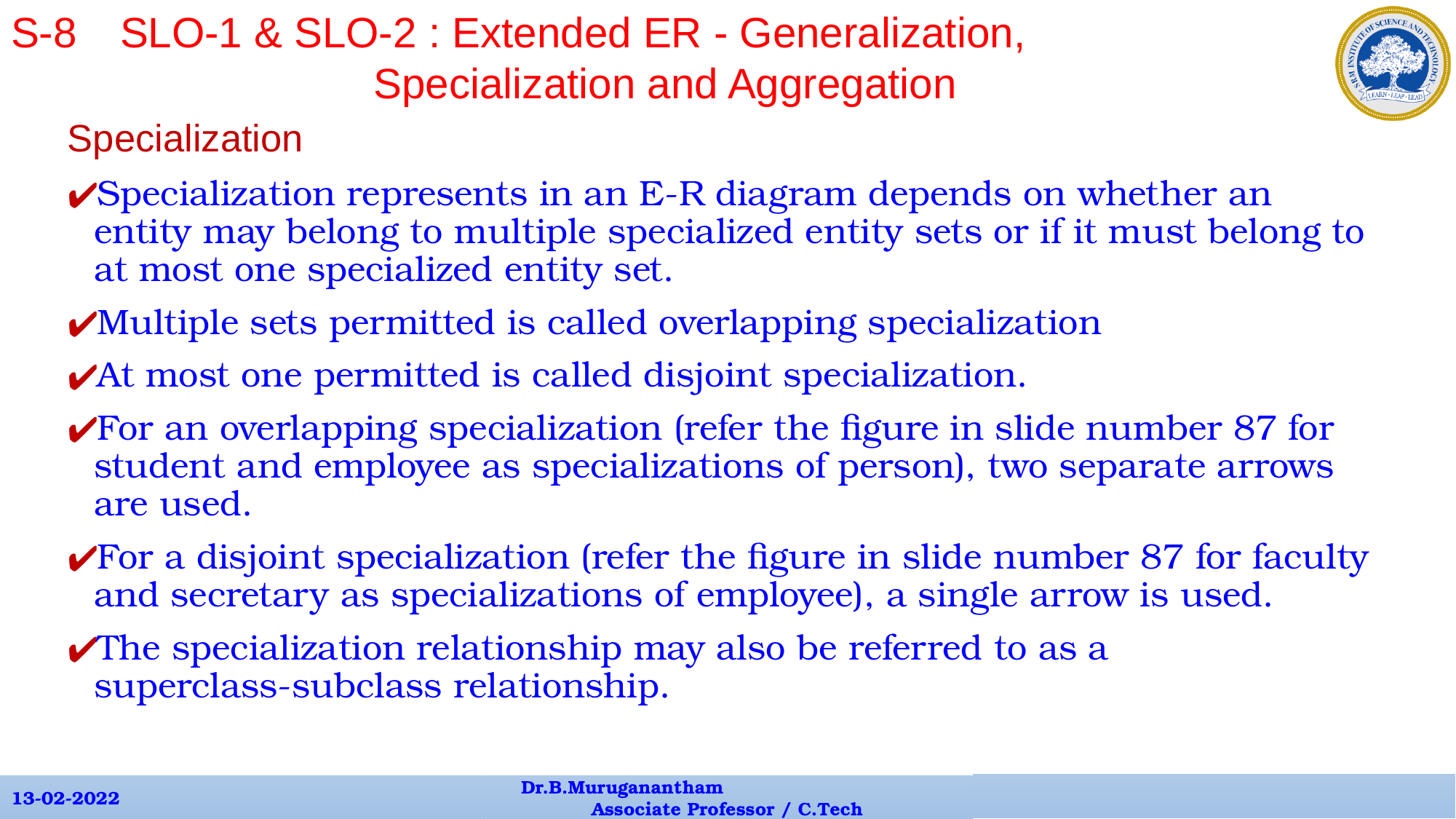

S-8	SLO-1 & SLO-2 : Extended ER - Generalization, 					   Specialization and Aggregation
Specialization
Specialization represents in an E-R diagram depends on whether an entity may belong to multiple specialized entity sets or if it must belong to at most one specialized entity set.
Multiple sets permitted is called overlapping specialization
At most one permitted is called disjoint specialization.
For an overlapping specialization (refer the figure in slide number 87 for student and employee as specializations of person), two separate arrows are used.
For a disjoint specialization (refer the figure in slide number 87 for faculty and secretary as specializations of employee), a single arrow is used.
The specialization relationship may also be referred to as a             superclass-subclass relationship.
86
13-02-2022
Dr.B.Muruganantham                                   Associate Professor / C.Tech